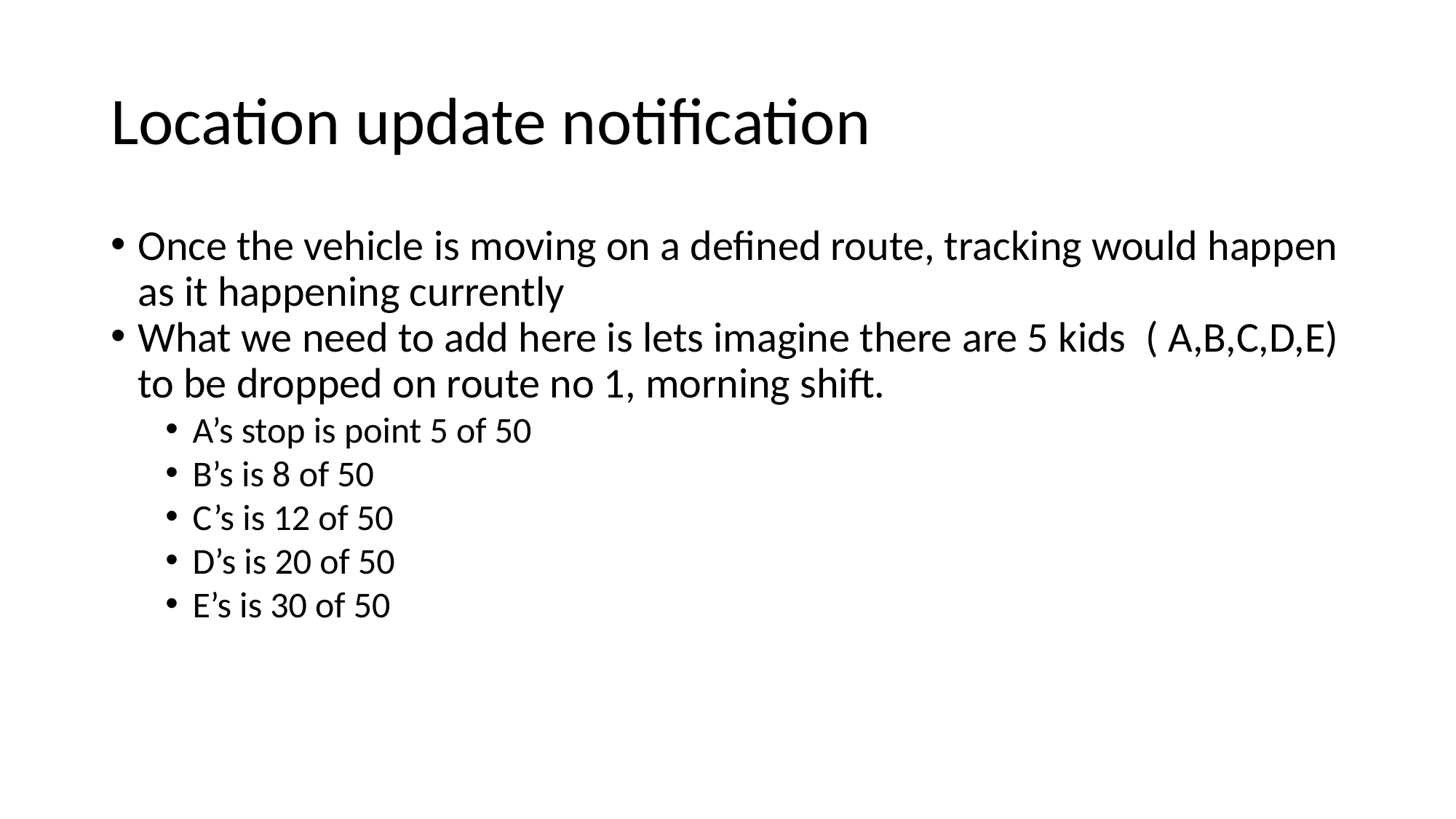

Location update notification
Once the vehicle is moving on a defined route, tracking would happen as it happening currently
What we need to add here is lets imagine there are 5 kids  ( A,B,C,D,E) to be dropped on route no 1, morning shift.
A’s stop is point 5 of 50
B’s is 8 of 50
C’s is 12 of 50
D’s is 20 of 50
E’s is 30 of 50